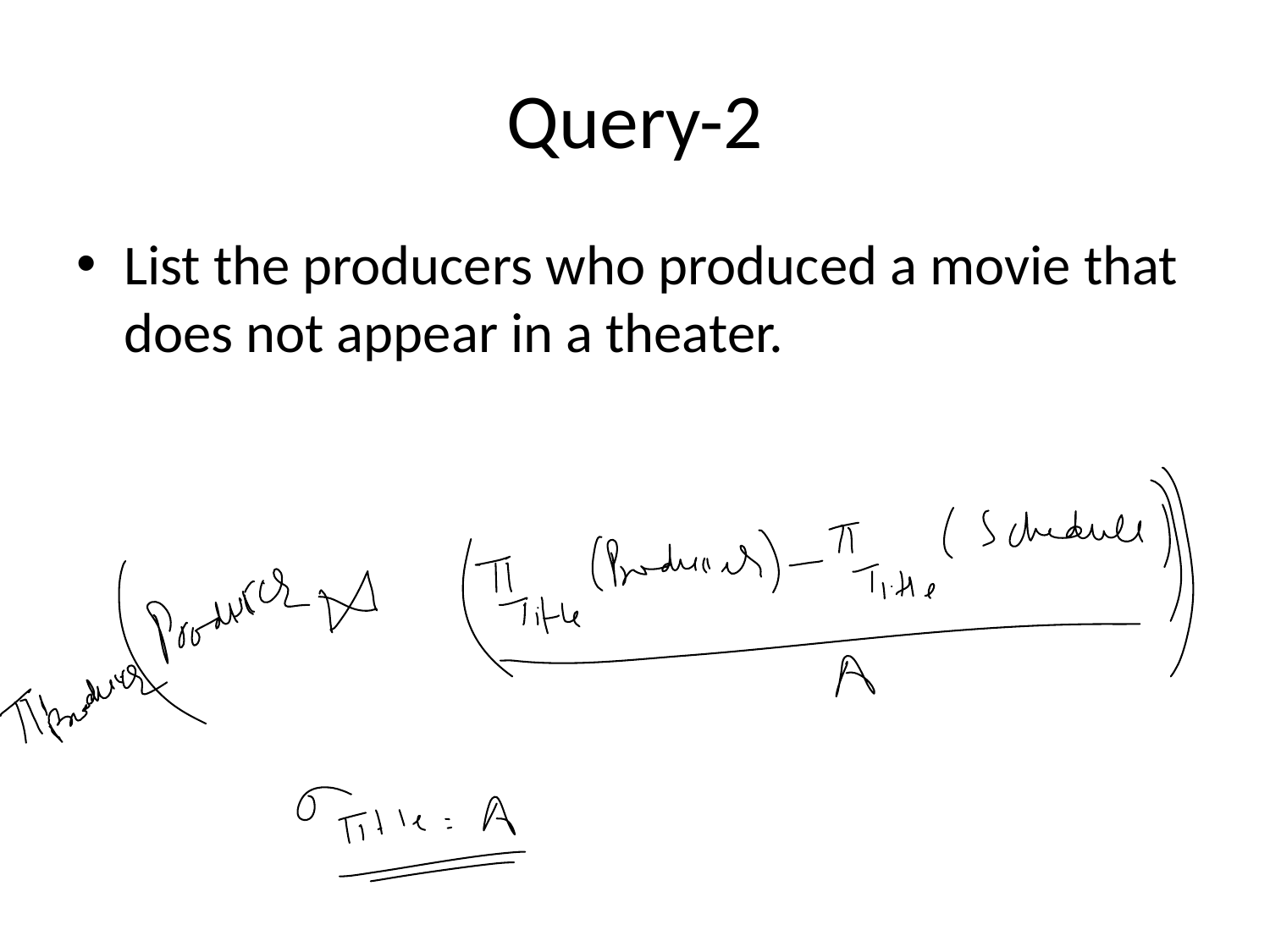

# Query-2
List the producers who produced a movie that does not appear in a theater.